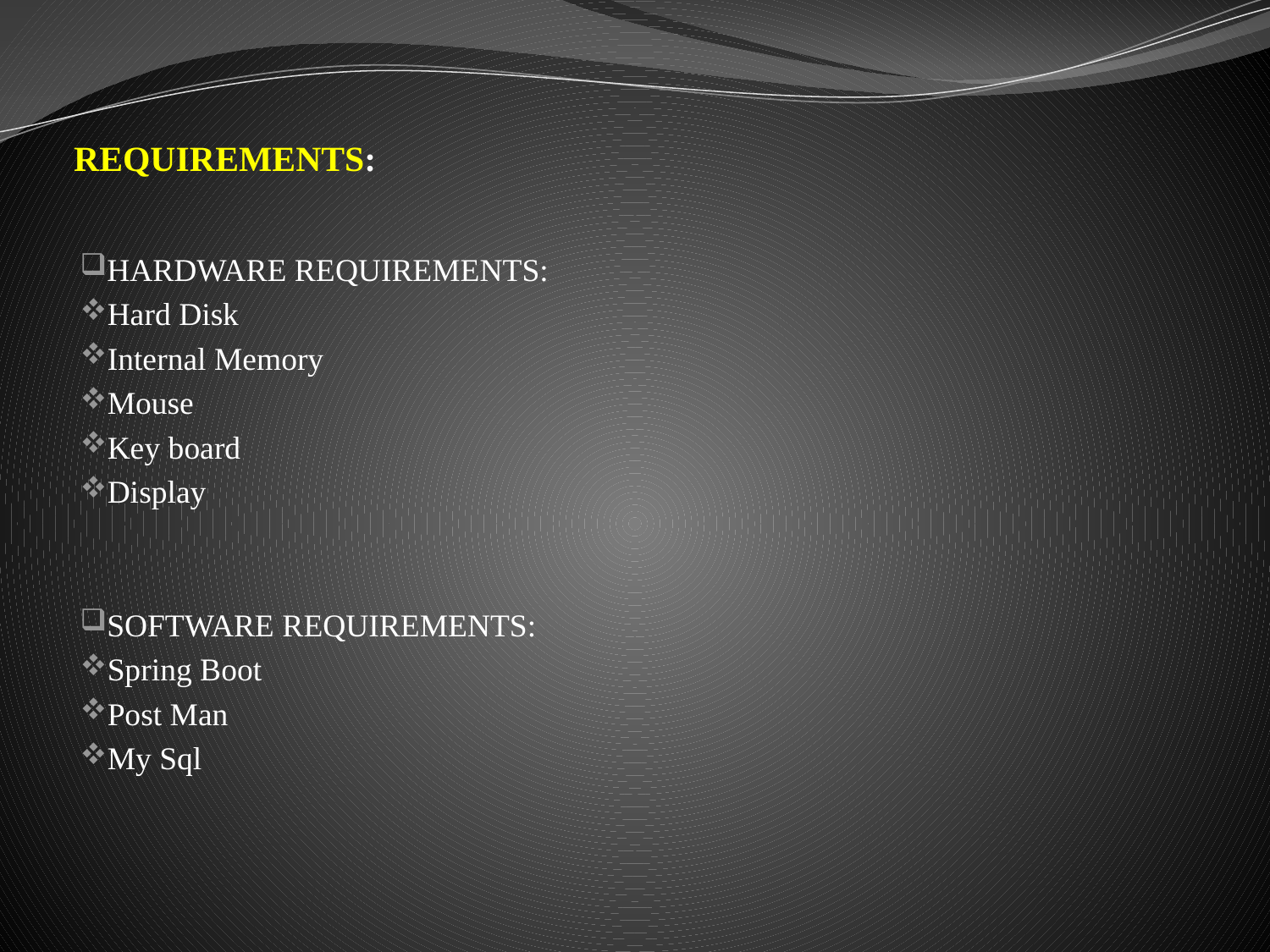

# REQUIREMENTS:
HARDWARE REQUIREMENTS:
Hard Disk
Internal Memory
Mouse
Key board
Display

SOFTWARE REQUIREMENTS:
Spring Boot
Post Man
My Sql